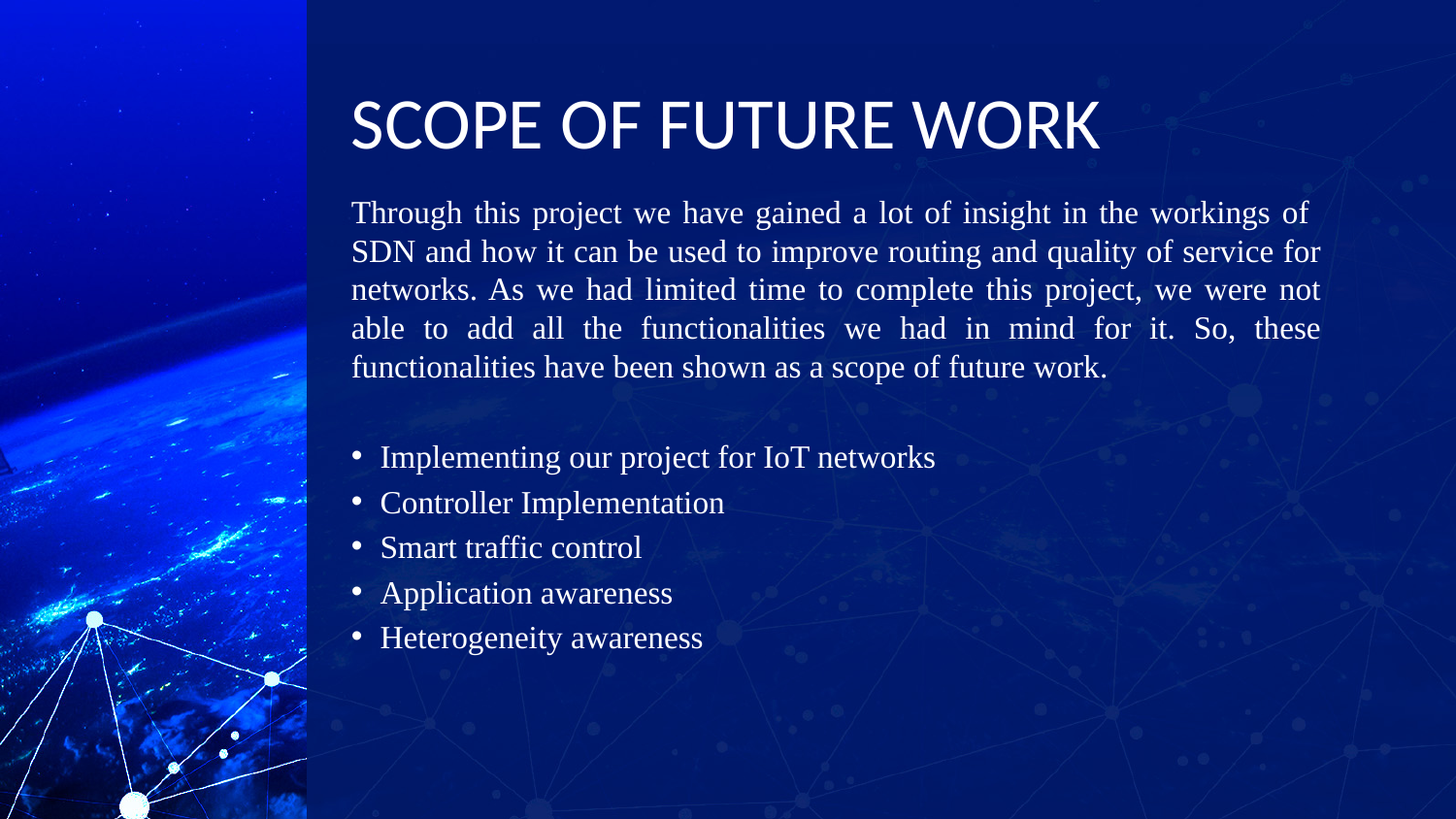

# SCOPE OF FUTURE WORK
Through this project we have gained a lot of insight in the workings of  SDN and how it can be used to improve routing and quality of service for networks. As we had limited time to complete this project, we were not able to add all the functionalities we had in mind for it. So, these functionalities have been shown as a scope of future work.

Implementing our project for IoT networks
Controller Implementation
Smart traffic control
Application awareness
Heterogeneity awareness